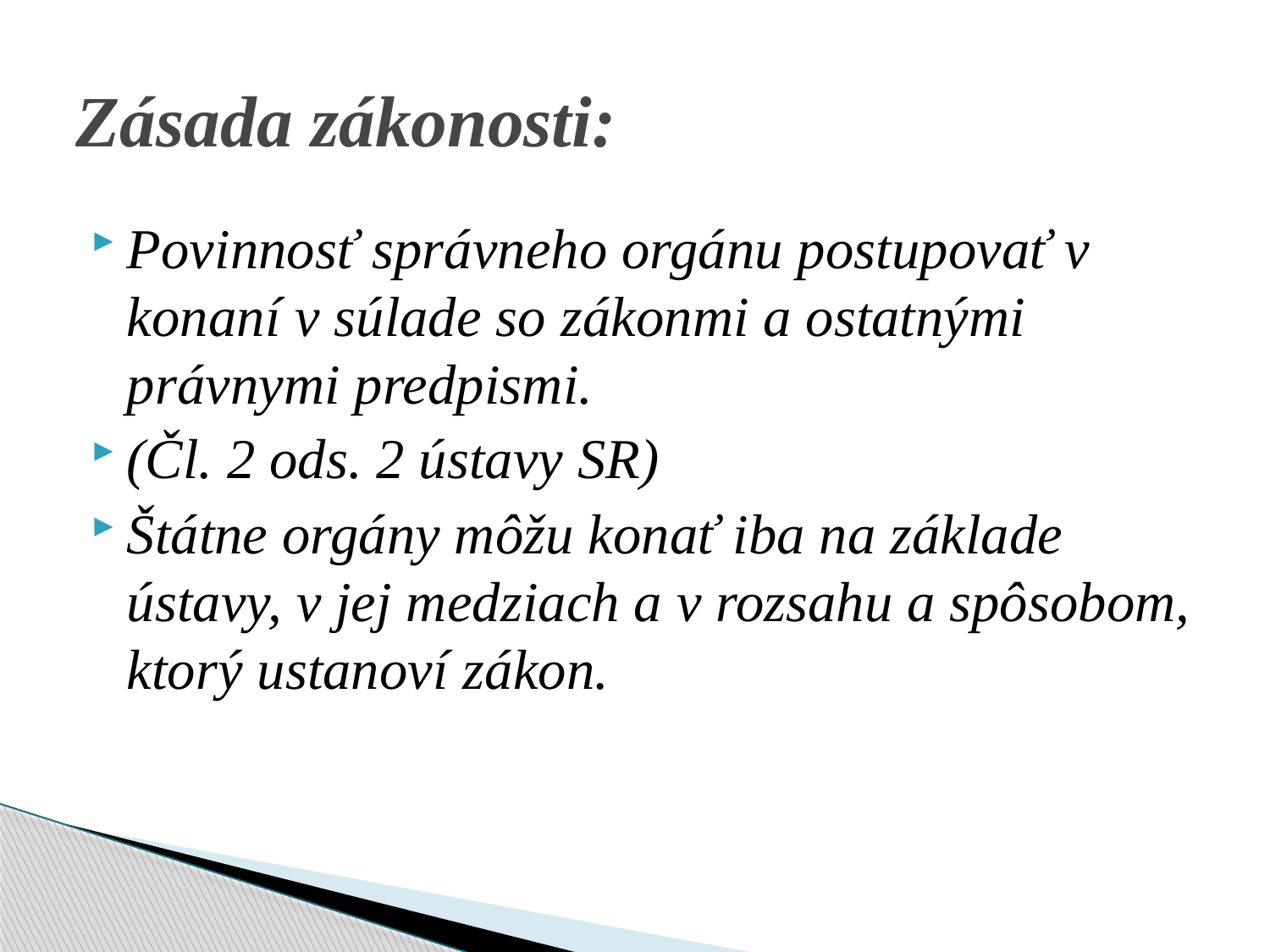

# Zásada zákonosti:
Povinnosť správneho orgánu postupovať v konaní v súlade so zákonmi a ostatnými právnymi predpismi.
(Čl. 2 ods. 2 ústavy SR)
Štátne orgány môžu konať iba na základe ústavy, v jej medziach a v rozsahu a spôsobom, ktorý ustanoví zákon.